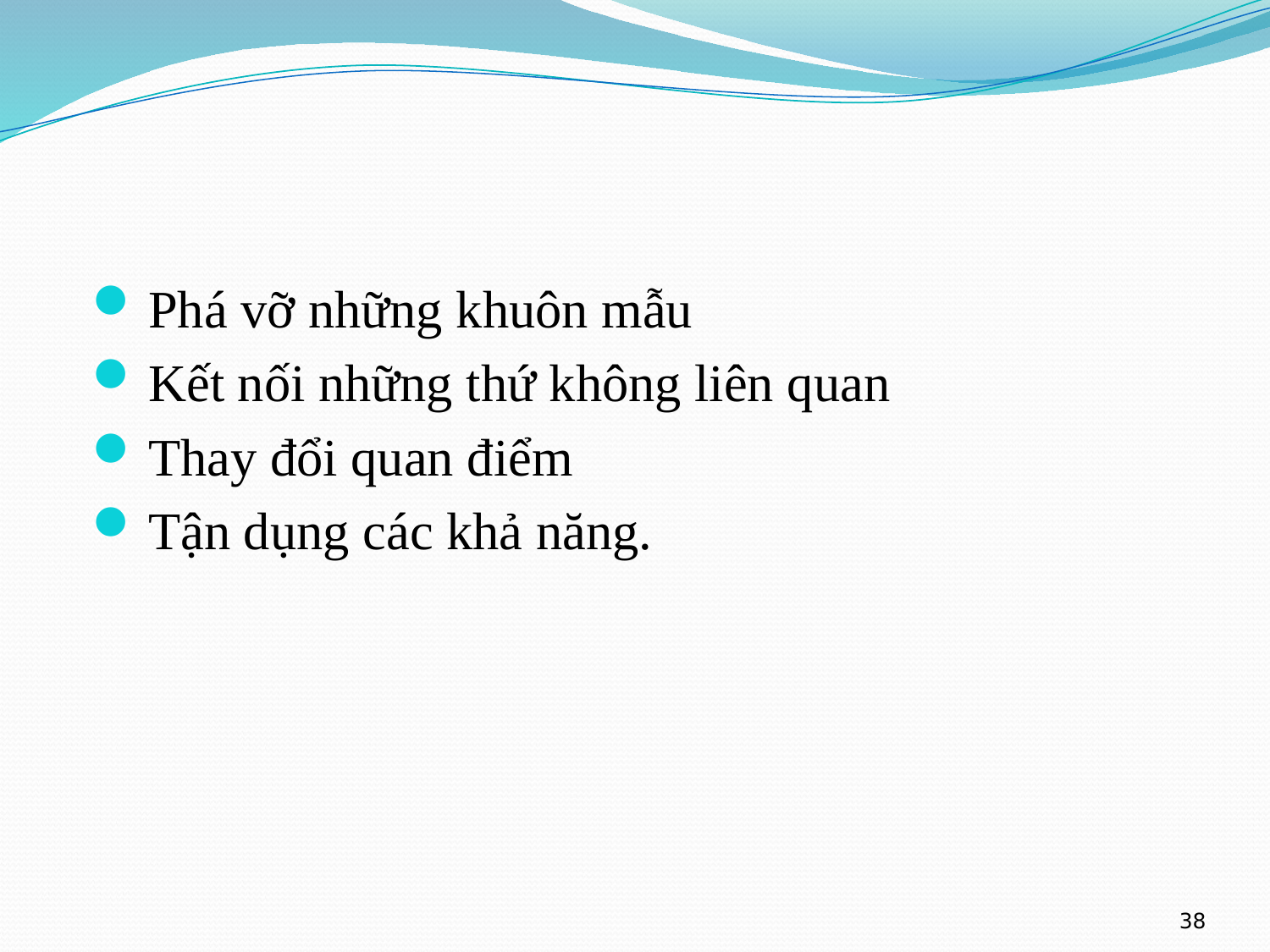

#
Phá vỡ những khuôn mẫu
Kết nối những thứ không liên quan
Thay đổi quan điểm
Tận dụng các khả năng.
38